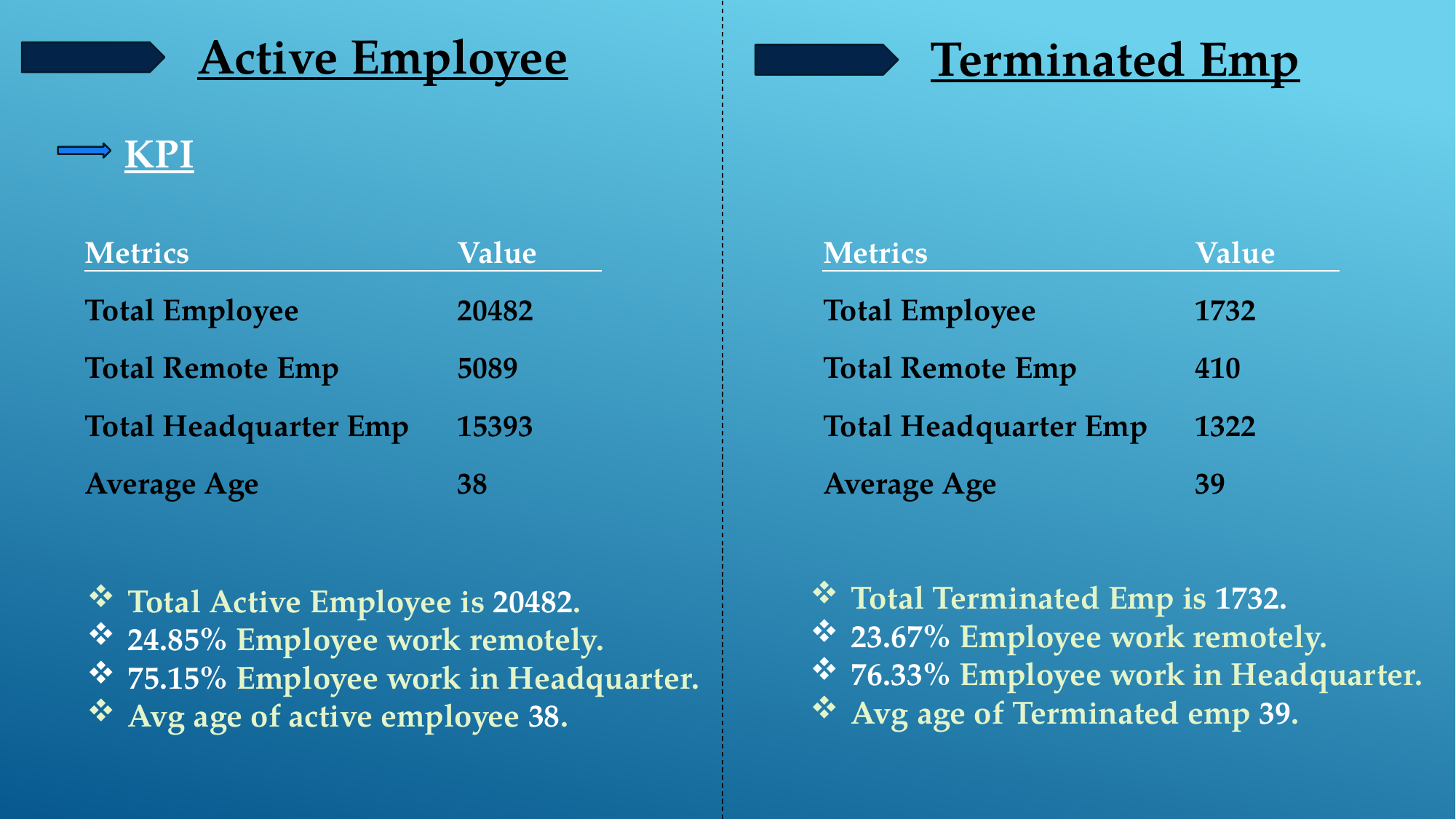

Active Employee

Terminated Emp

KPI

| Metrics | Value |
| --- | --- |
| Total Employee | 20482 |
| Total Remote Emp | 5089 |
| Total Headquarter Emp | 15393 |
| Average Age | 38 |
| Metrics | Value |
| --- | --- |
| Total Employee | 1732 |
| Total Remote Emp | 410 |
| Total Headquarter Emp | 1322 |
| Average Age | 39 |
Total Terminated Emp is 1732.
23.67% Employee work remotely.
76.33% Employee work in Headquarter.
Avg age of Terminated emp 39.
Total Active Employee is 20482.
24.85% Employee work remotely.
75.15% Employee work in Headquarter.
Avg age of active employee 38.